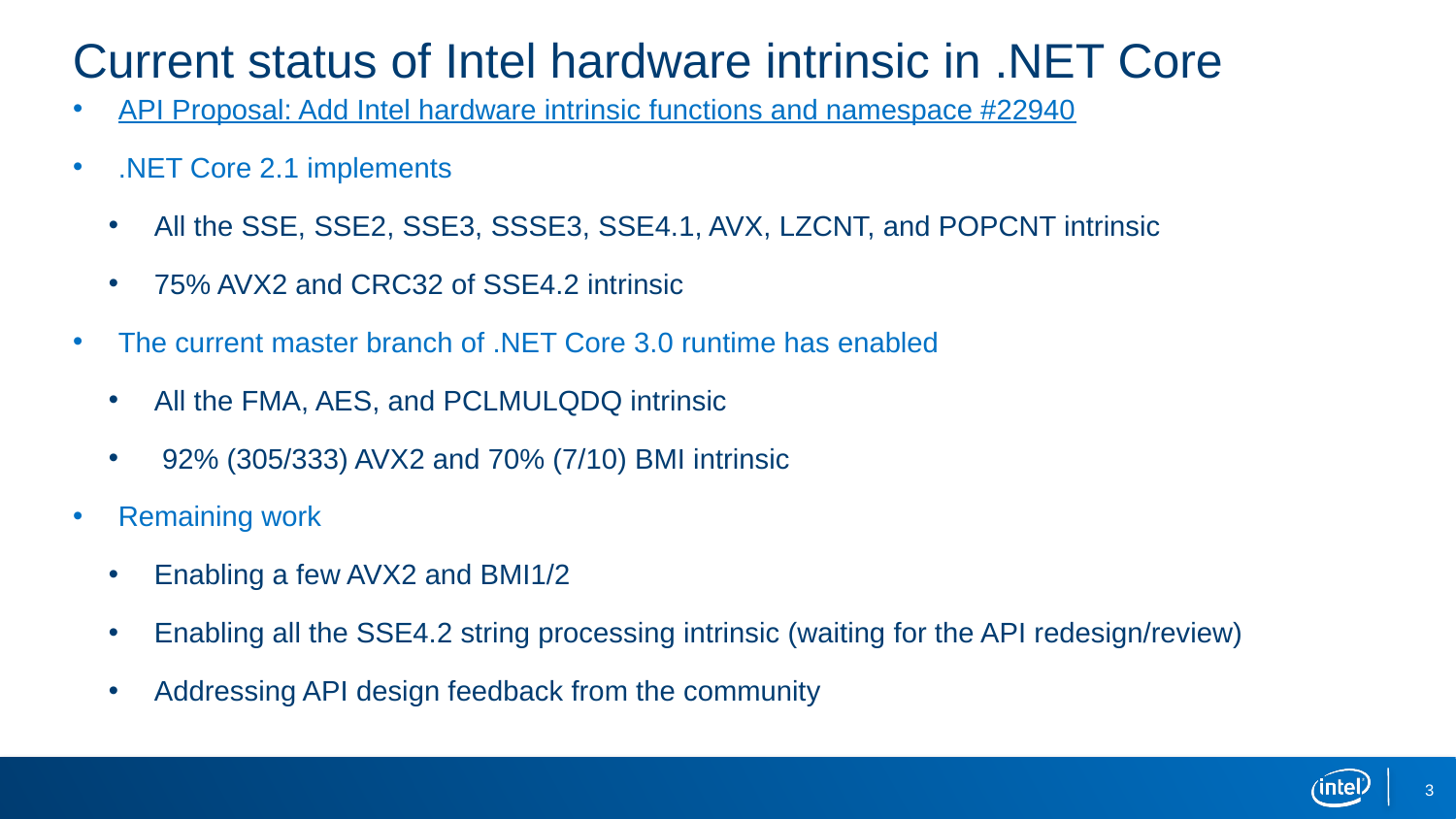

# Current status of Intel hardware intrinsic in .NET Core
API Proposal: Add Intel hardware intrinsic functions and namespace #22940
.NET Core 2.1 implements
All the SSE, SSE2, SSE3, SSSE3, SSE4.1, AVX, LZCNT, and POPCNT intrinsic
75% AVX2 and CRC32 of SSE4.2 intrinsic
The current master branch of .NET Core 3.0 runtime has enabled
All the FMA, AES, and PCLMULQDQ intrinsic
 92% (305/333) AVX2 and 70% (7/10) BMI intrinsic
Remaining work
Enabling a few AVX2 and BMI1/2
Enabling all the SSE4.2 string processing intrinsic (waiting for the API redesign/review)
Addressing API design feedback from the community
3